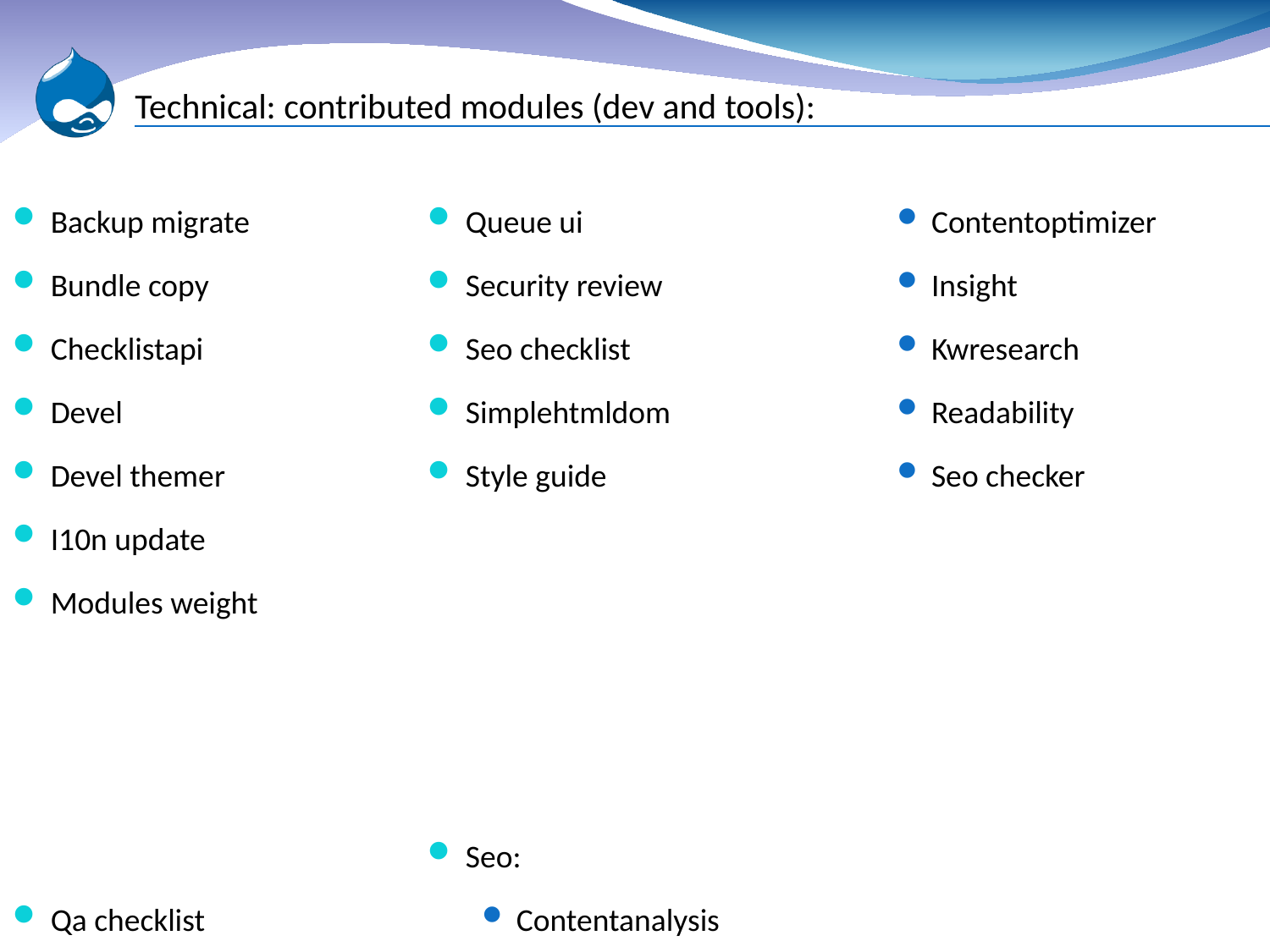

# Technical: contributed modules (dev and tools):
Backup migrate
Bundle copy
Checklistapi
Devel
Devel themer
I10n update
Modules weight

Qa checklist
Queue ui
Security review
Seo checklist
Simplehtmldom
Style guide

Seo:
Contentanalysis
Contentoptimizer
Insight
Kwresearch
Readability
Seo checker